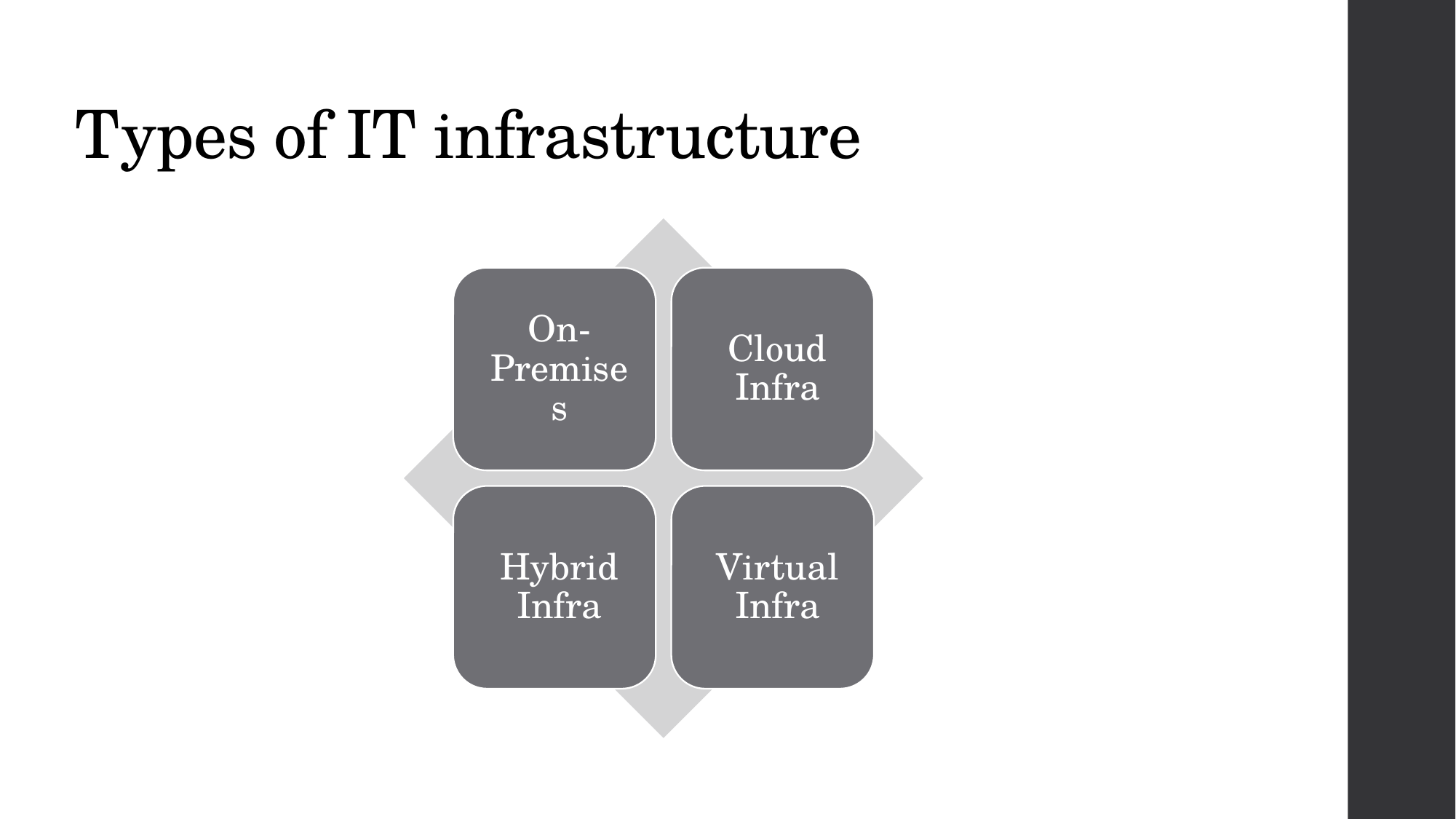

# Types of IT infrastructure
On-Premises
Cloud Infra
Hybrid Infra
Virtual Infra